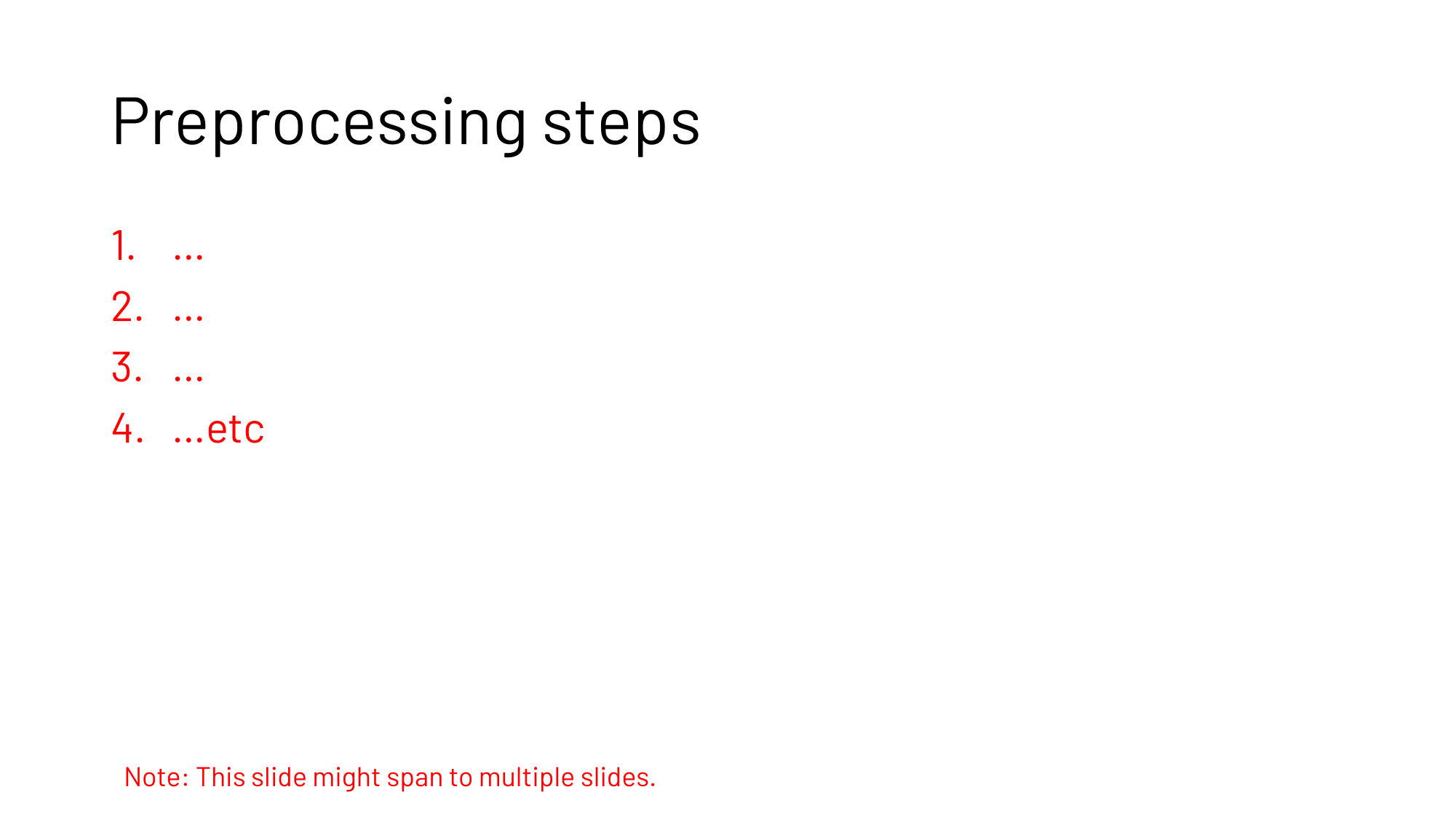

# Preprocessing steps
…
…
…
…etc

Note: This slide might span to multiple slides.